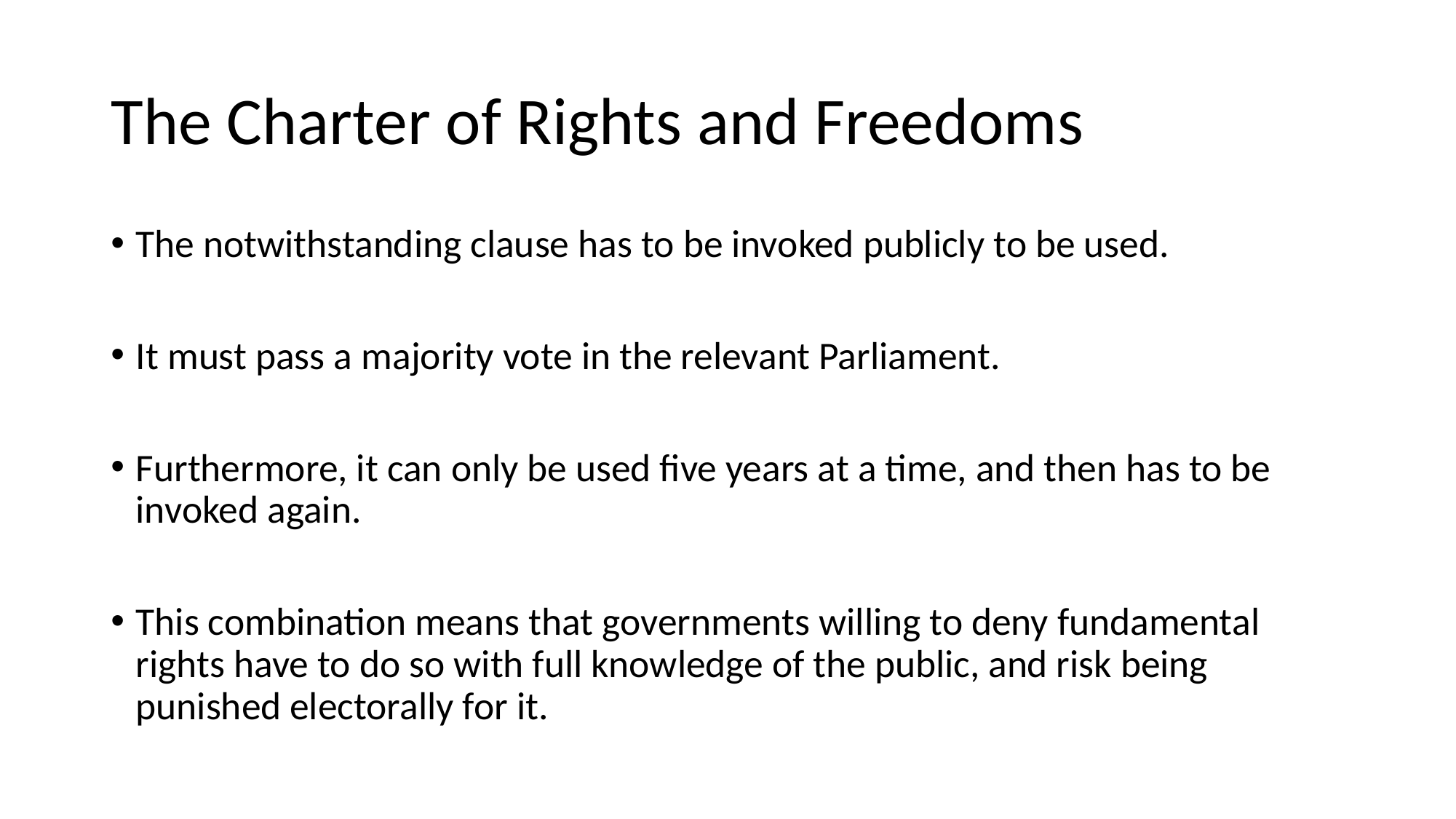

# The Charter of Rights and Freedoms
The notwithstanding clause has to be invoked publicly to be used.

It must pass a majority vote in the relevant Parliament.

Furthermore, it can only be used five years at a time, and then has to be invoked again.

This combination means that governments willing to deny fundamental rights have to do so with full knowledge of the public, and risk being punished electorally for it.